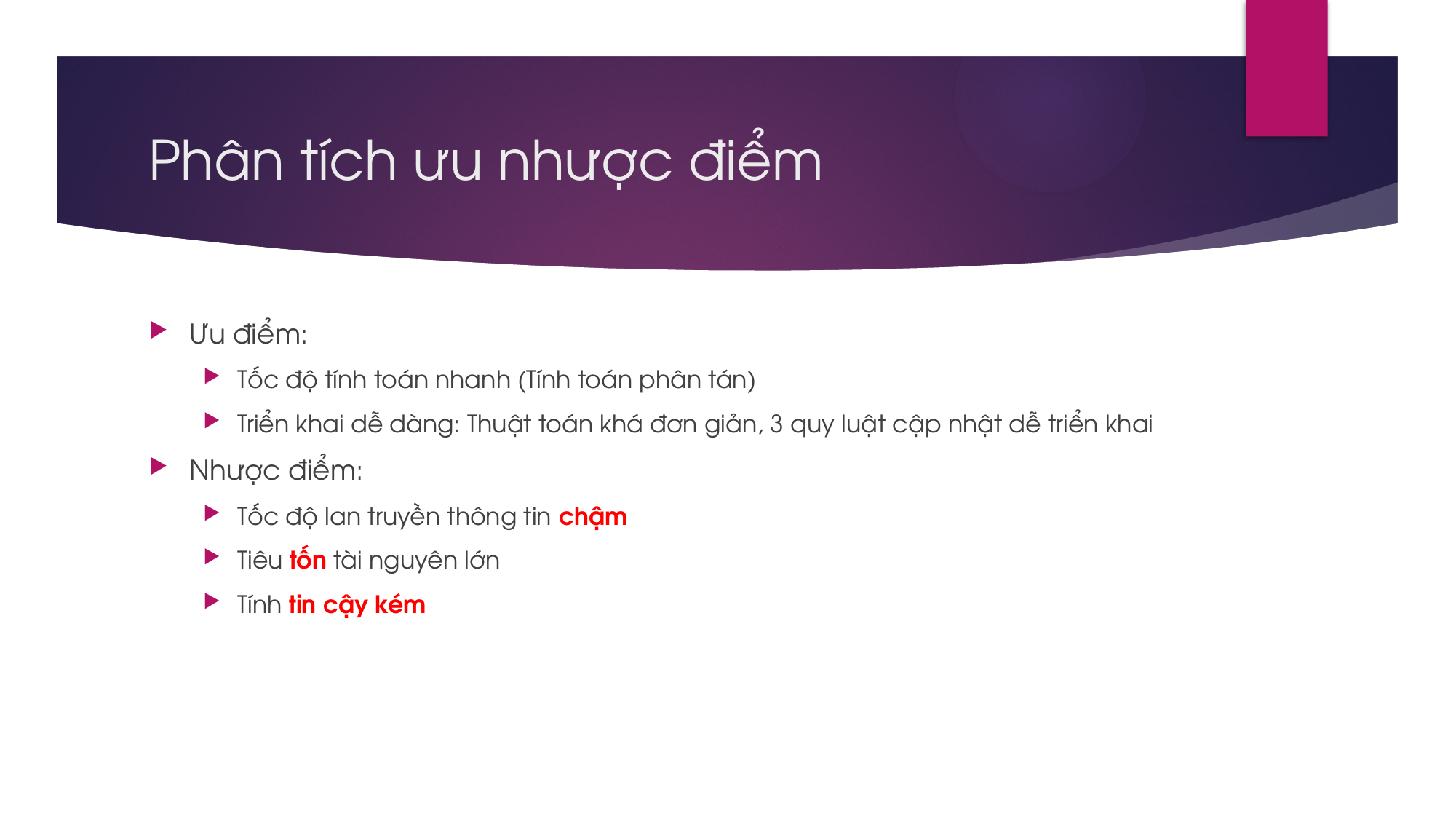

# Phân tích ưu nhược điểm
Ưu điểm:
Tốc độ tính toán nhanh (Tính toán phân tán)
Triển khai dễ dàng: Thuật toán khá đơn giản, 3 quy luật cập nhật dễ triển khai
Nhược điểm:
Tốc độ lan truyền thông tin chậm
Tiêu tốn tài nguyên lớn
Tính tin cậy kém